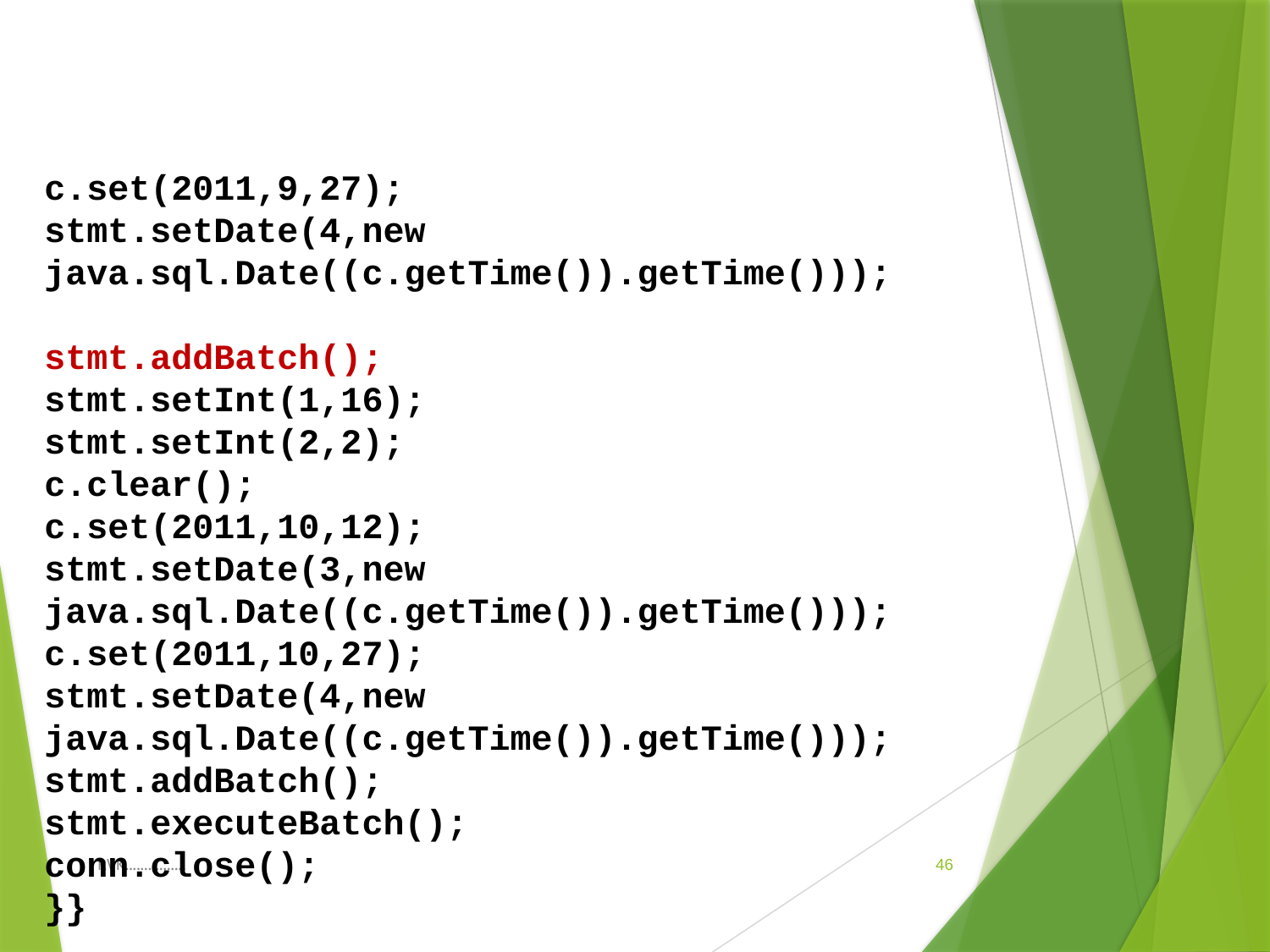

c.set(2011,9,27);
stmt.setDate(4,new java.sql.Date((c.getTime()).getTime()));

stmt.addBatch();
stmt.setInt(1,16);
stmt.setInt(2,2);
c.clear();
c.set(2011,10,12);
stmt.setDate(3,new java.sql.Date((c.getTime()).getTime()));
c.set(2011,10,27);
stmt.setDate(4,new java.sql.Date((c.getTime()).getTime()));
stmt.addBatch();
stmt.executeBatch();
conn.close();
}}
RVK................
46